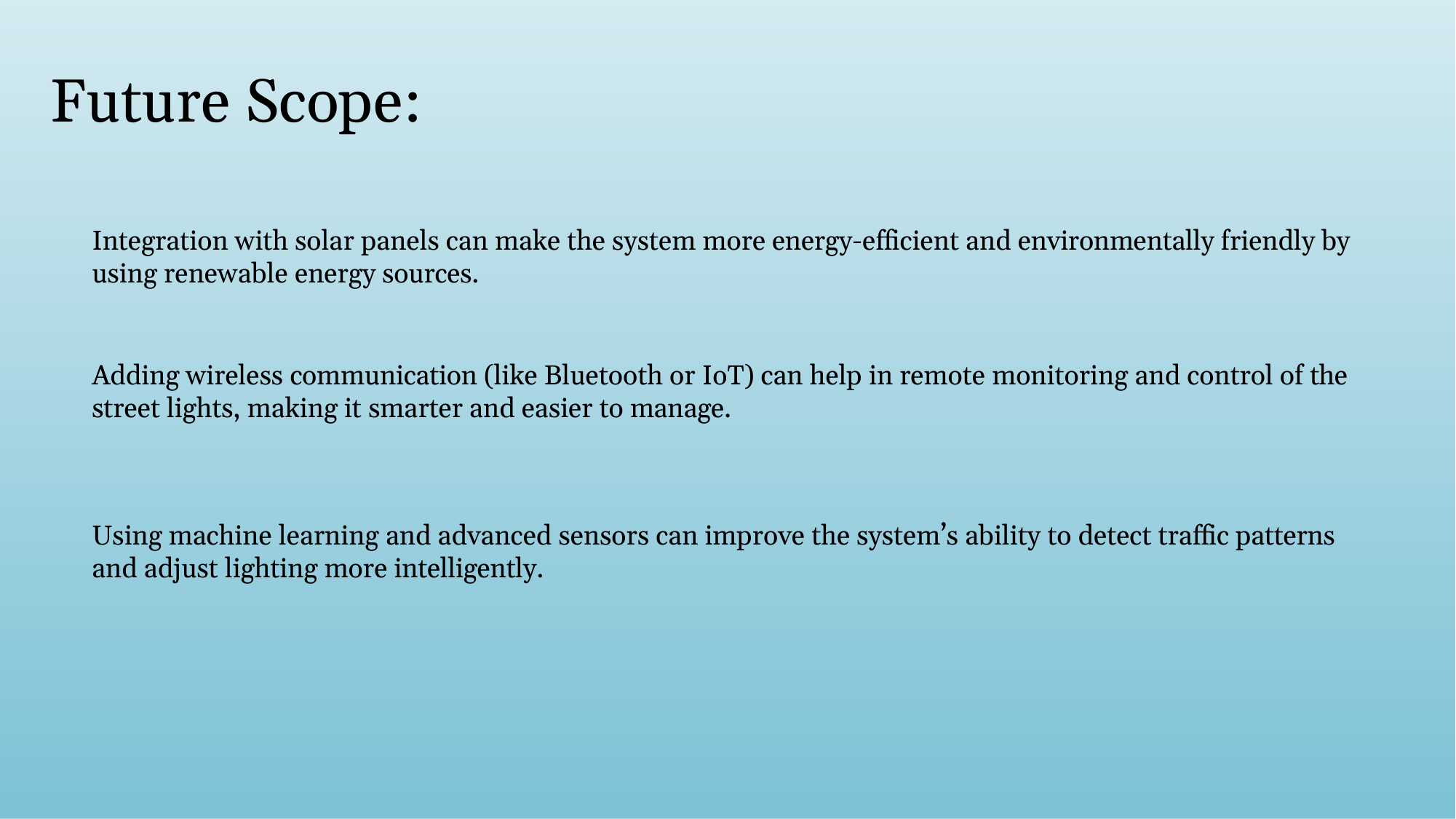

# Future Scope:
Integration with solar panels can make the system more energy-efficient and environmentally friendly by
using renewable energy sources.

Adding wireless communication (like Bluetooth or IoT) can help in remote monitoring and control of the street lights, making it smarter and easier to manage.
Using machine learning and advanced sensors can improve the system’s ability to detect traffic patterns
and adjust lighting more intelligently.